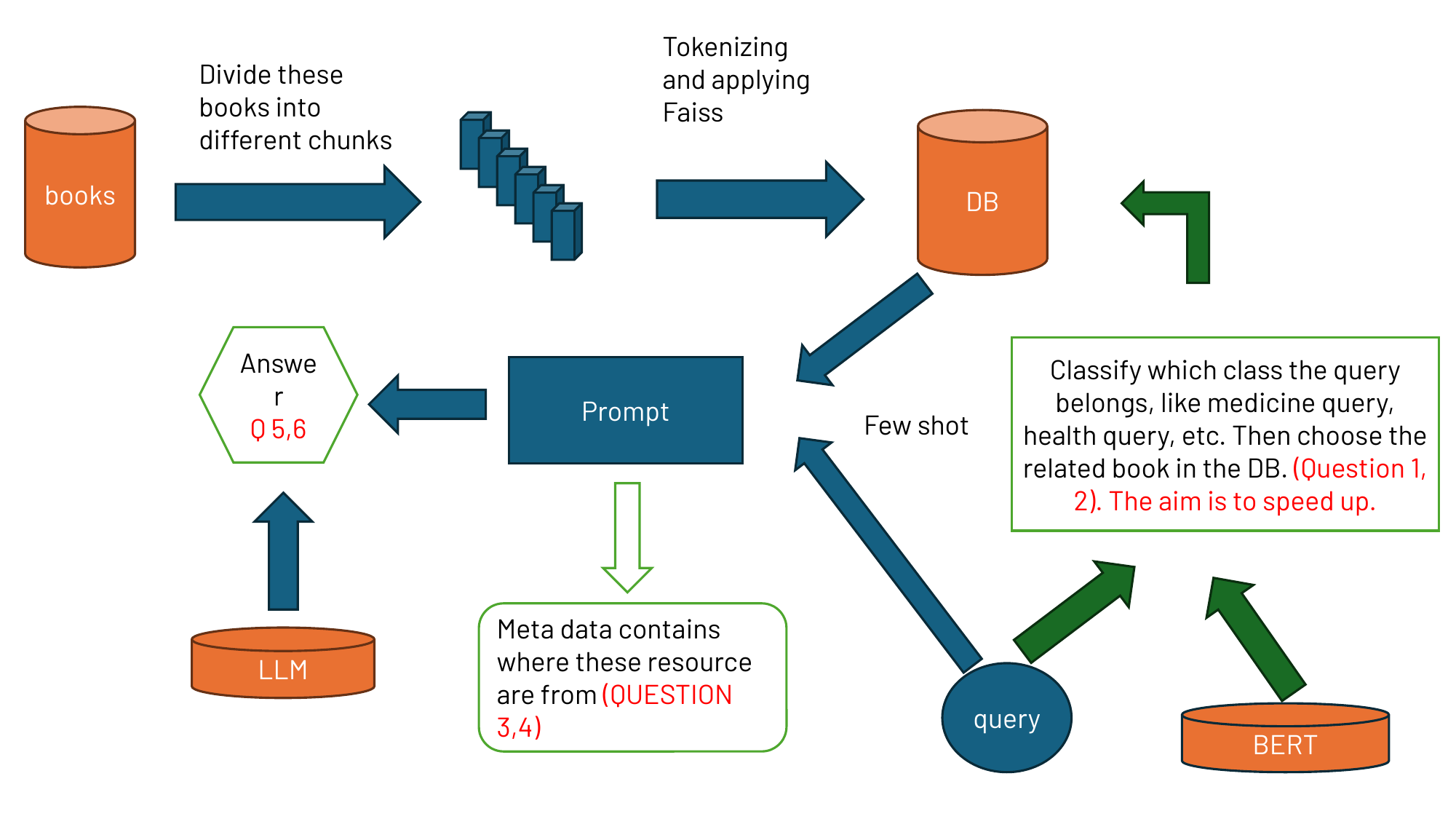

Tokenizing and applying Faiss
Divide these books into different chunks
books
DB

Answer
Q 5,6
Classify which class the query belongs, like medicine query, health query, etc. Then choose the related book in the DB. (Question 1, 2). The aim is to speed up.
Prompt

Few shot

Meta data contains where these resource are from (QUESTION 3,4)

LLM
query
BERT